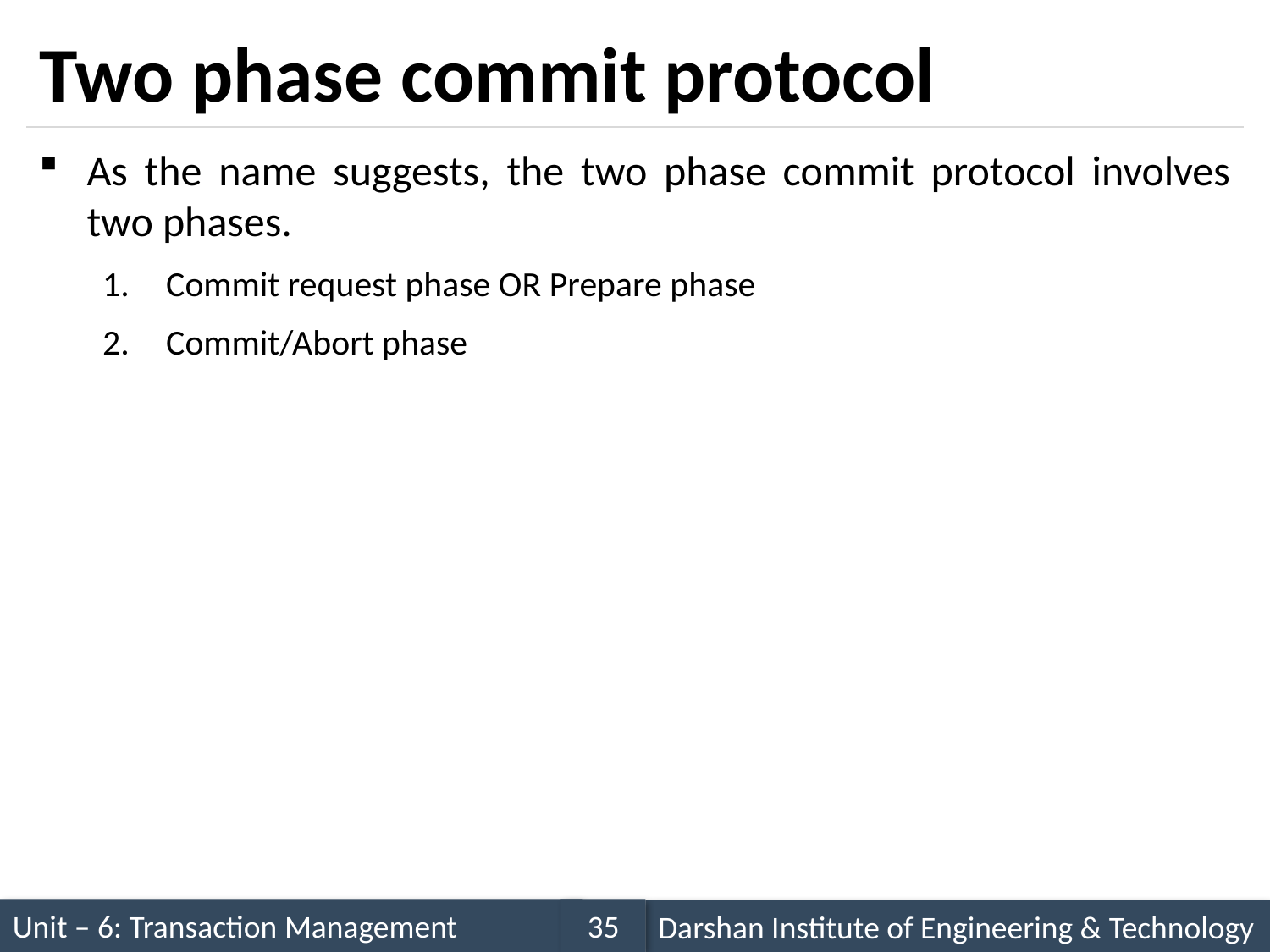

# Two phase commit protocol
As the name suggests, the two phase commit protocol involves two phases.
Commit request phase OR Prepare phase
Commit/Abort phase